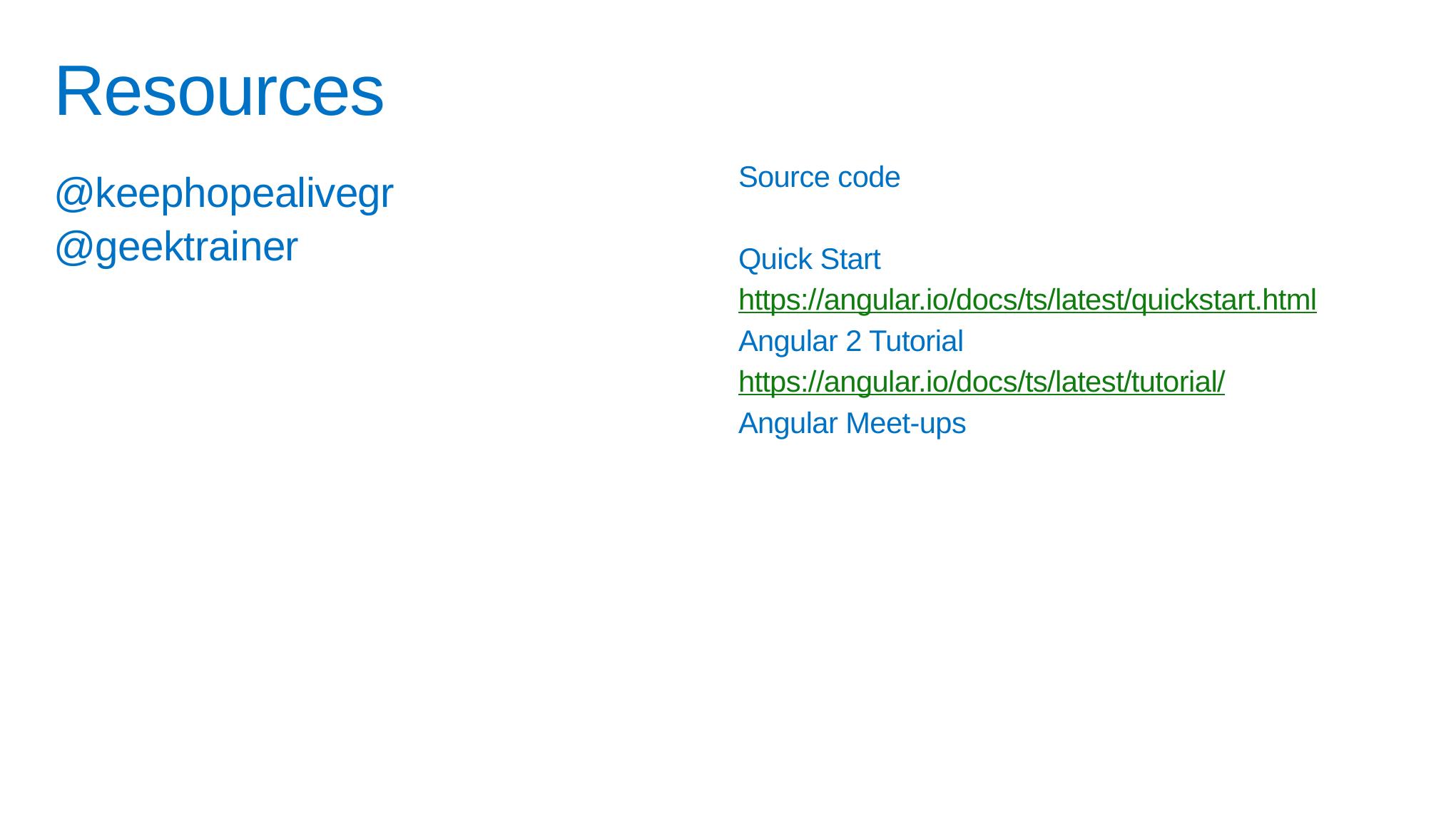

# Resources
Source code

Quick Start
https://angular.io/docs/ts/latest/quickstart.html
Angular 2 Tutorial
https://angular.io/docs/ts/latest/tutorial/
Angular Meet-ups
@keephopealivegr
@geektrainer